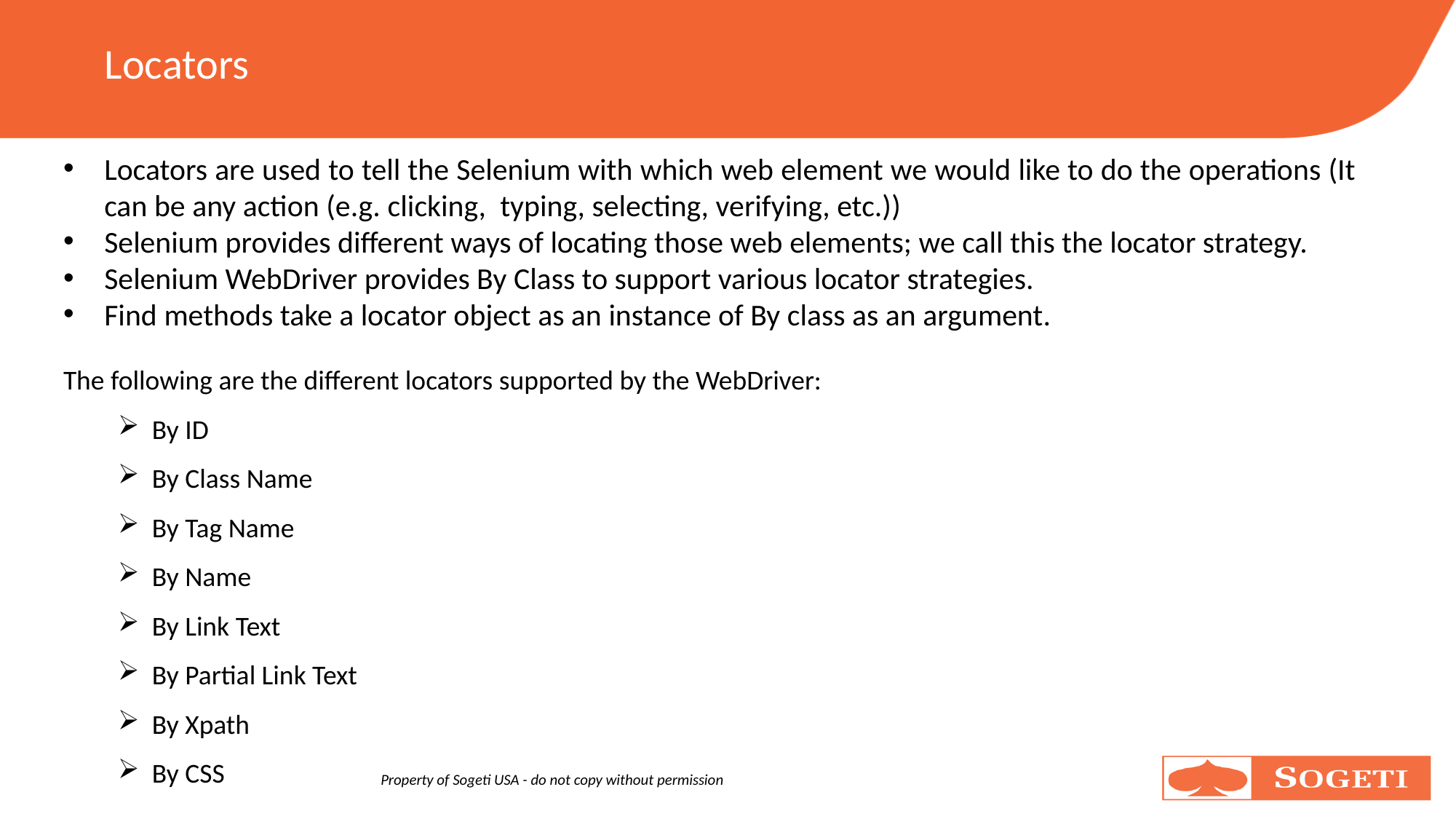

# Locators
Locators are used to tell the Selenium with which web element we would like to do the operations (It can be any action (e.g. clicking,  typing, selecting, verifying, etc.))
Selenium provides different ways of locating those web elements; we call this the locator strategy.
Selenium WebDriver provides By Class to support various locator strategies.
Find methods take a locator object as an instance of By class as an argument.

The following are the different locators supported by the WebDriver:
By ID
By Class Name
By Tag Name
By Name
By Link Text
By Partial Link Text
By Xpath
By CSS
5